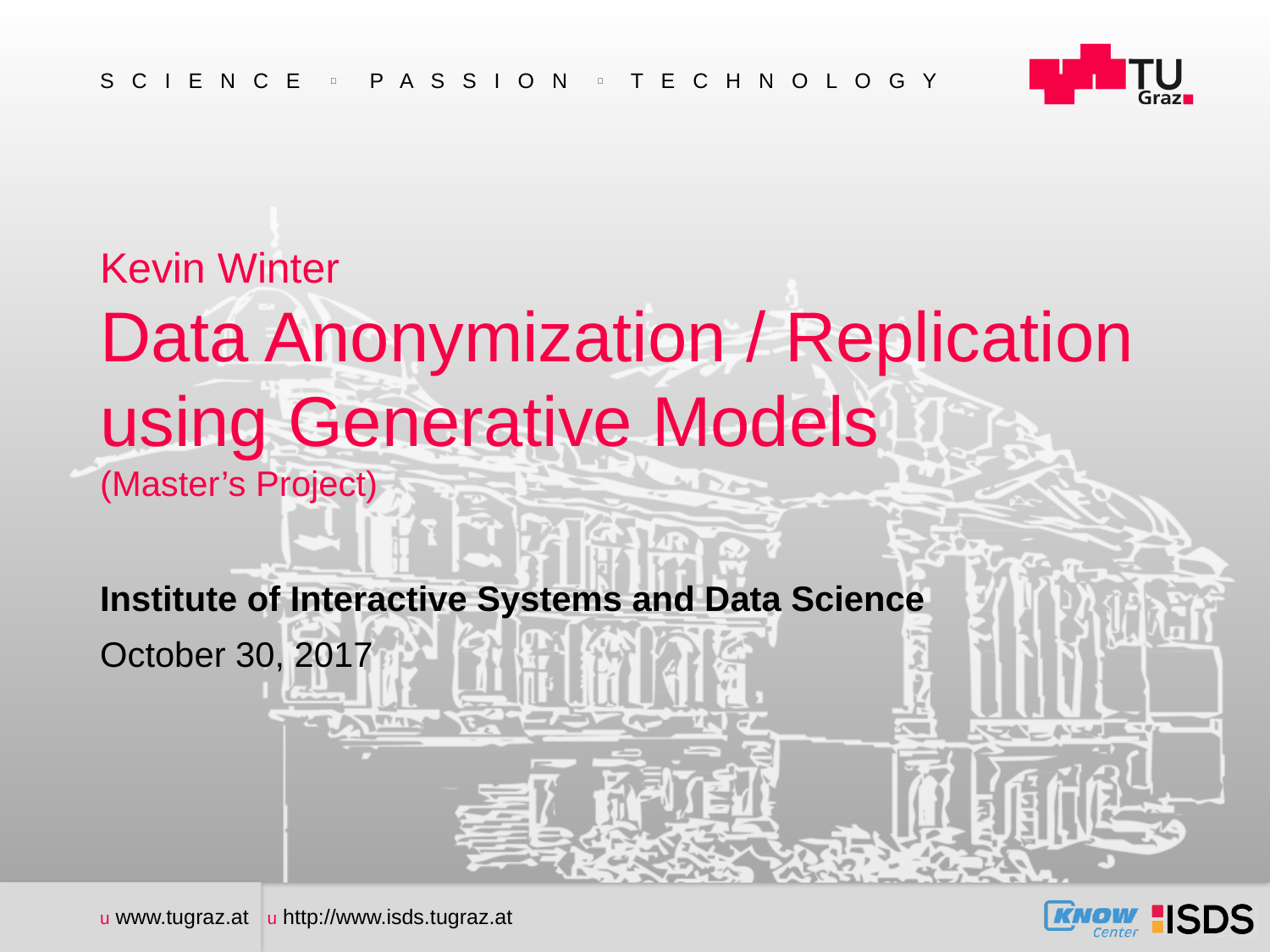

# Kevin Winter Data Anonymization / Replication using Generative Models (Master’s Project)
Institute of Interactive Systems and Data Science
October 30, 2017